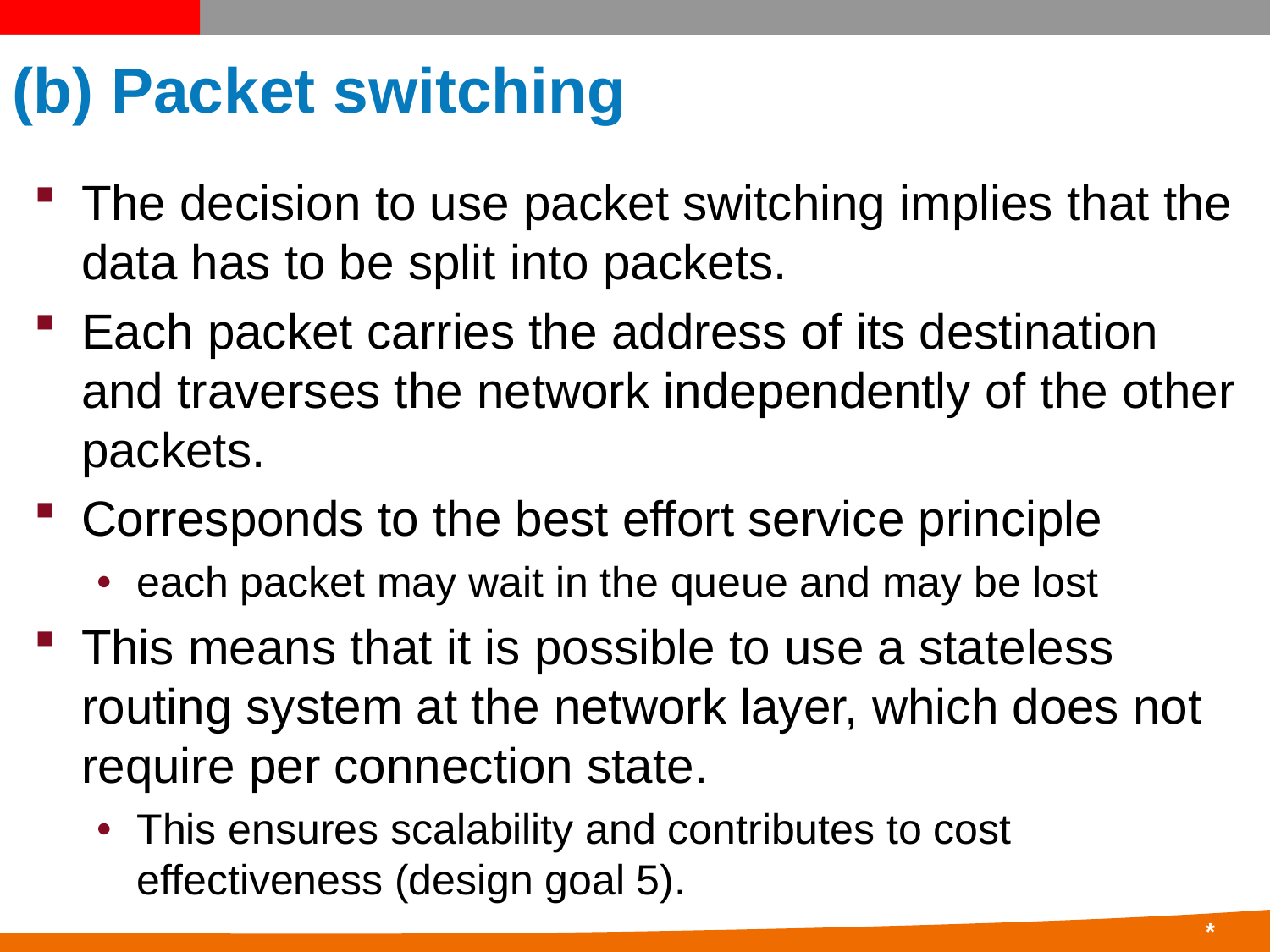

# (b) Packet switching
The decision to use packet switching implies that the data has to be split into packets.
Each packet carries the address of its destination and traverses the network independently of the other packets.
Corresponds to the best effort service principle
each packet may wait in the queue and may be lost
This means that it is possible to use a stateless routing system at the network layer, which does not require per connection state.
This ensures scalability and contributes to cost effectiveness (design goal 5).